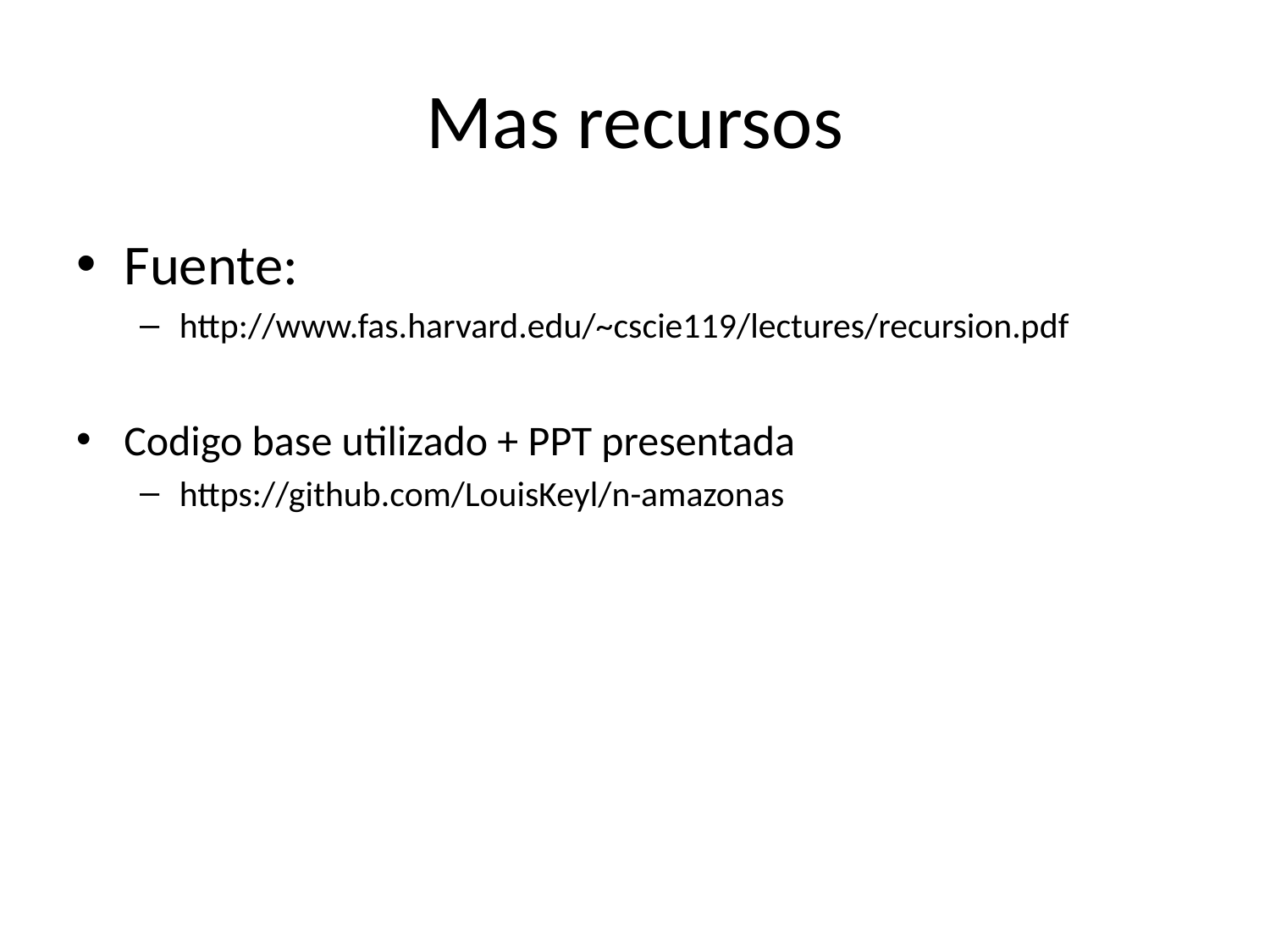

# Mas recursos
Fuente:
http://www.fas.harvard.edu/~cscie119/lectures/recursion.pdf

Codigo base utilizado + PPT presentada
https://github.com/LouisKeyl/n-amazonas